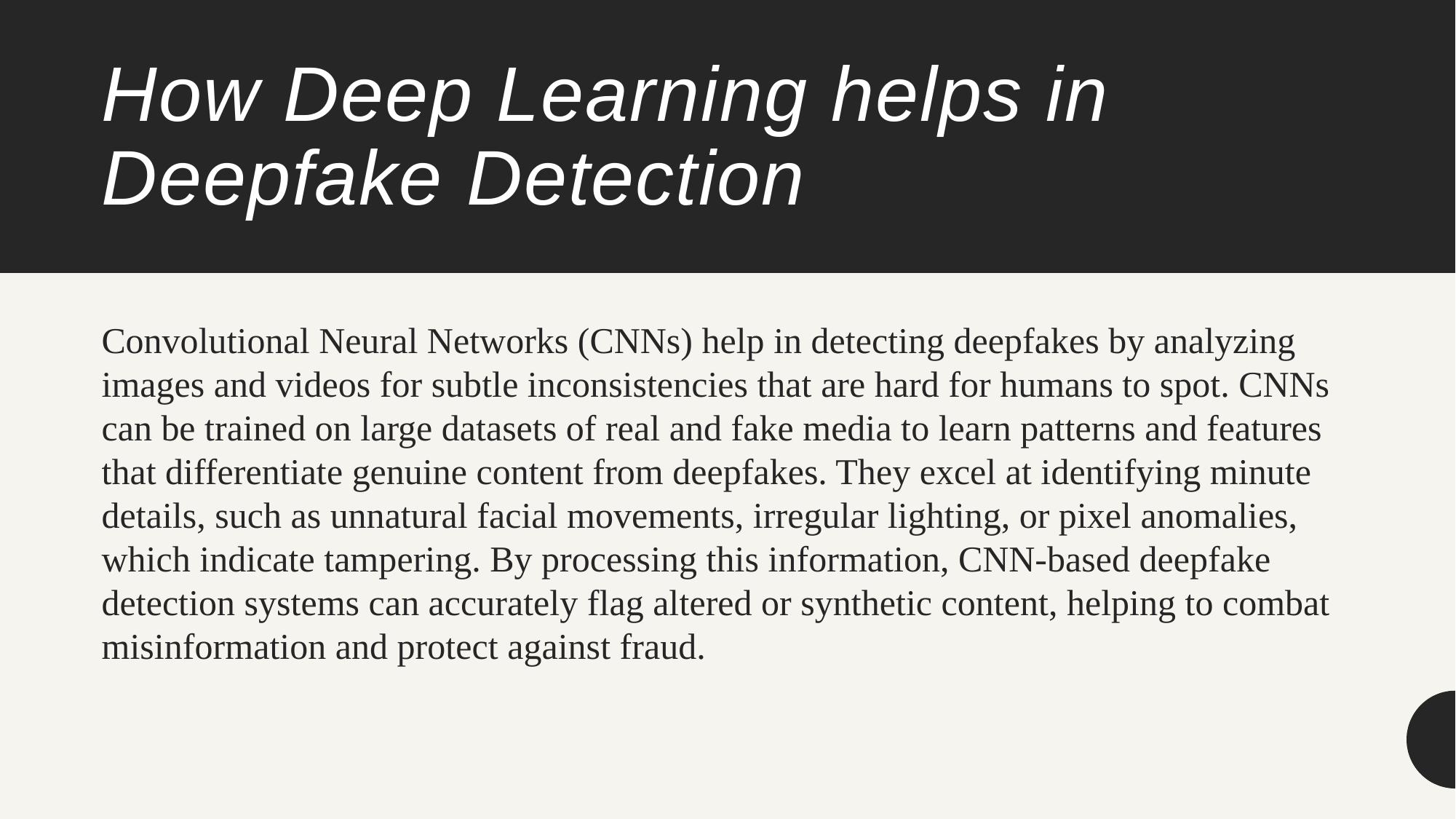

# How Deep Learning helps in Deepfake Detection
Convolutional Neural Networks (CNNs) help in detecting deepfakes by analyzing images and videos for subtle inconsistencies that are hard for humans to spot. CNNs can be trained on large datasets of real and fake media to learn patterns and features that differentiate genuine content from deepfakes. They excel at identifying minute details, such as unnatural facial movements, irregular lighting, or pixel anomalies, which indicate tampering. By processing this information, CNN-based deepfake detection systems can accurately flag altered or synthetic content, helping to combat misinformation and protect against fraud.